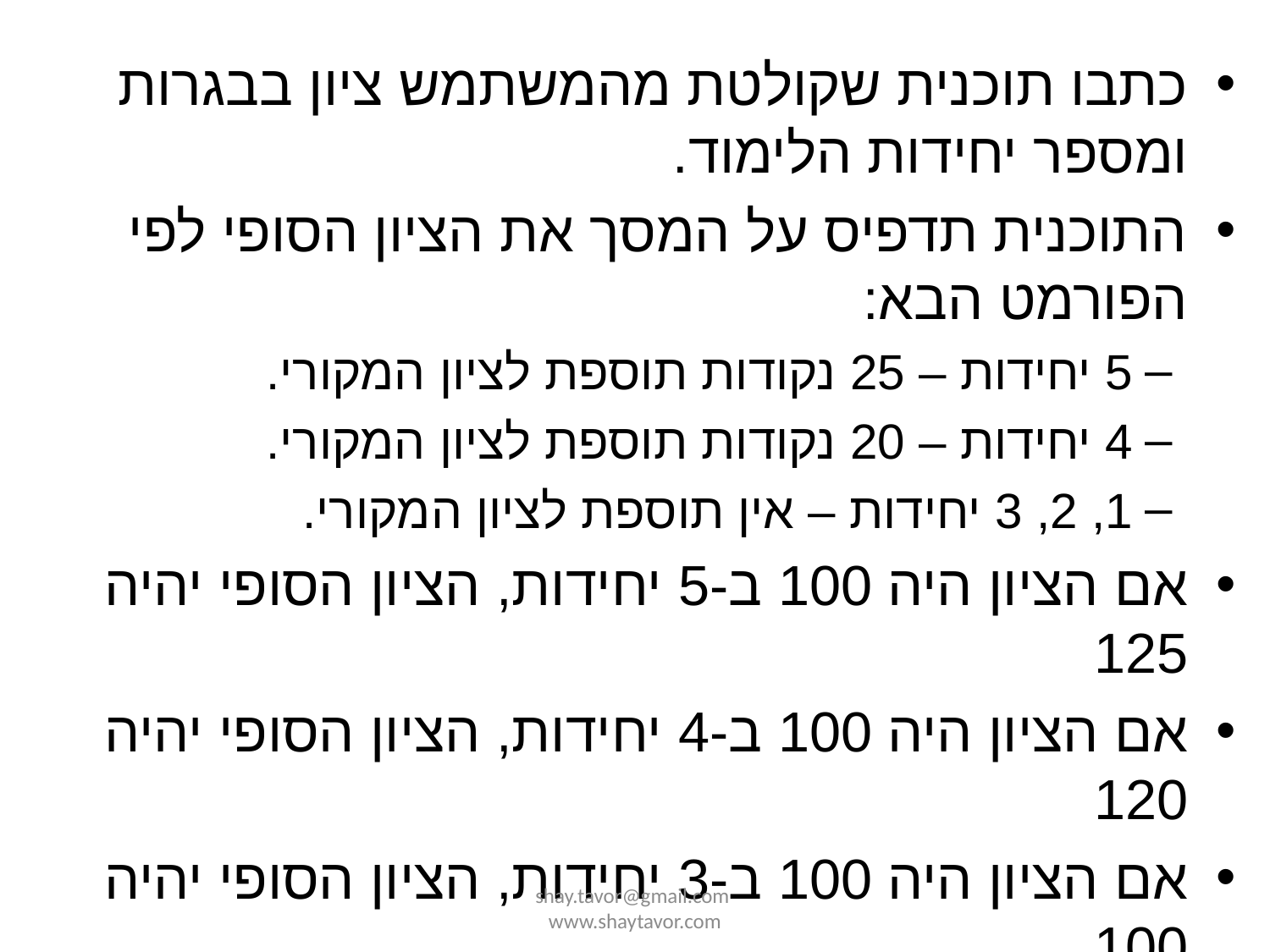

כתבו תוכנית שקולטת מהמשתמש ציון בבגרות ומספר יחידות הלימוד.
התוכנית תדפיס על המסך את הציון הסופי לפי הפורמט הבא:
5 יחידות – 25 נקודות תוספת לציון המקורי.
4 יחידות – 20 נקודות תוספת לציון המקורי.
1, 2, 3 יחידות – אין תוספת לציון המקורי.
אם הציון היה 100 ב-5 יחידות, הציון הסופי יהיה 125
אם הציון היה 100 ב-4 יחידות, הציון הסופי יהיה 120
אם הציון היה 100 ב-3 יחידות, הציון הסופי יהיה 100
shay.tavor@gmail.com  www.shaytavor.com